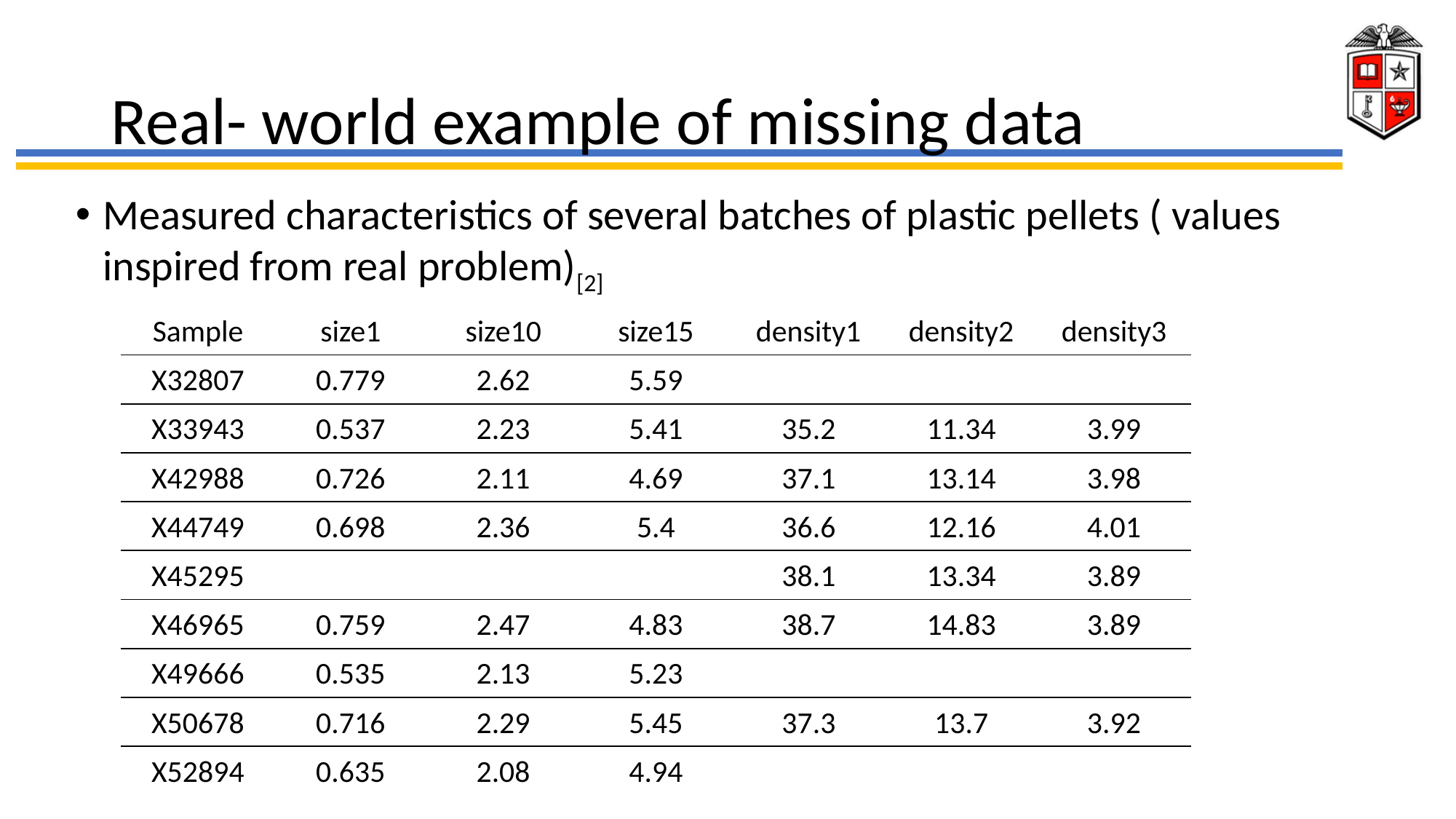

# Real- world example of missing data
Measured characteristics of several batches of plastic pellets ( values inspired from real problem)[2]

| Sample | size1 | size10 | size15 | density1 | density2 | density3 |
| --- | --- | --- | --- | --- | --- | --- |
| X32807 | 0.779 | 2.62 | 5.59 |  |  |  |
| X33943 | 0.537 | 2.23 | 5.41 | 35.2 | 11.34 | 3.99 |
| X42988 | 0.726 | 2.11 | 4.69 | 37.1 | 13.14 | 3.98 |
| X44749 | 0.698 | 2.36 | 5.4 | 36.6 | 12.16 | 4.01 |
| X45295 |  |  |  | 38.1 | 13.34 | 3.89 |
| X46965 | 0.759 | 2.47 | 4.83 | 38.7 | 14.83 | 3.89 |
| X49666 | 0.535 | 2.13 | 5.23 |  |  |  |
| X50678 | 0.716 | 2.29 | 5.45 | 37.3 | 13.7 | 3.92 |
| X52894 | 0.635 | 2.08 | 4.94 |  |  |  |